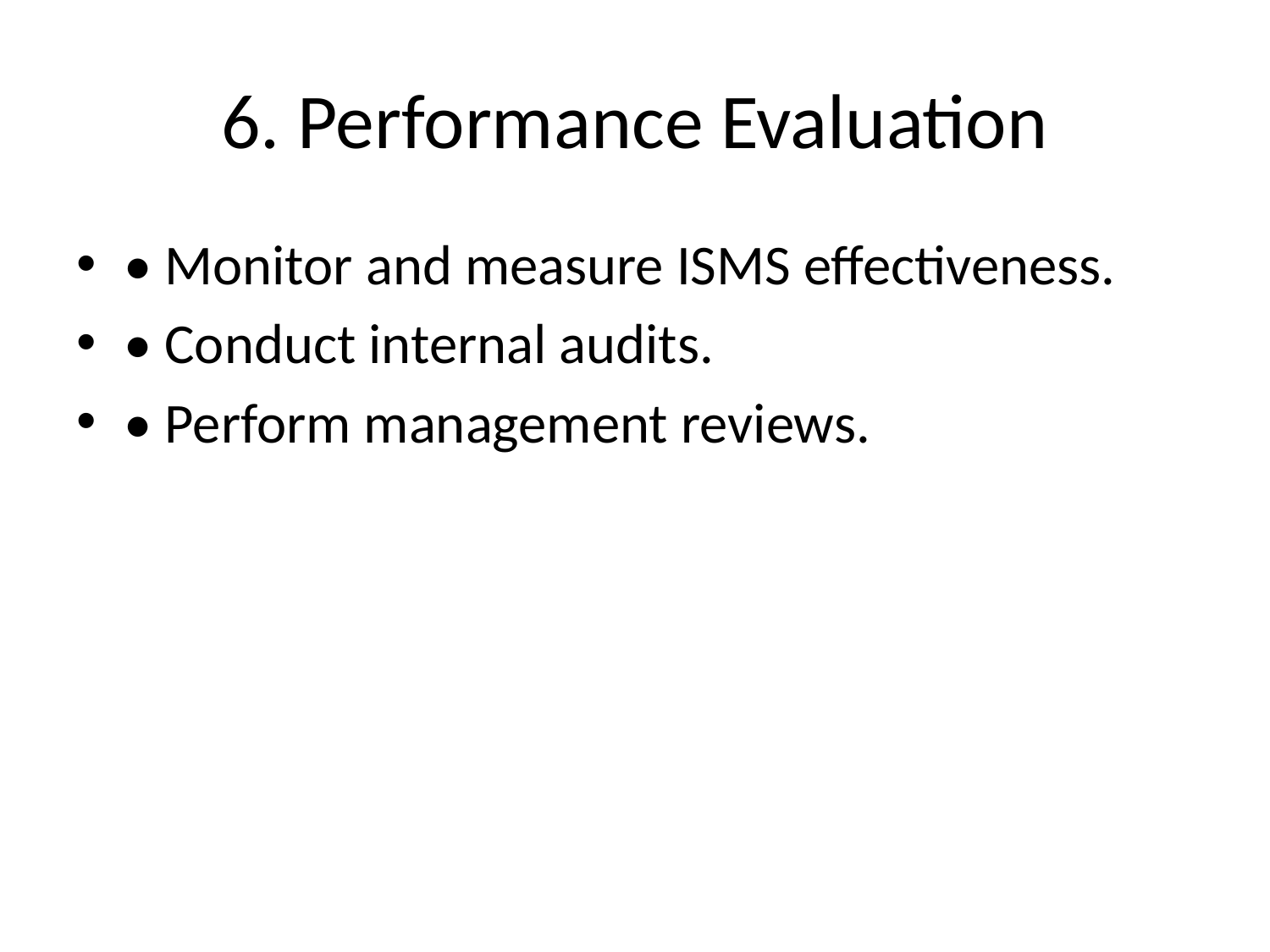

# 6. Performance Evaluation
• Monitor and measure ISMS effectiveness.
• Conduct internal audits.
• Perform management reviews.